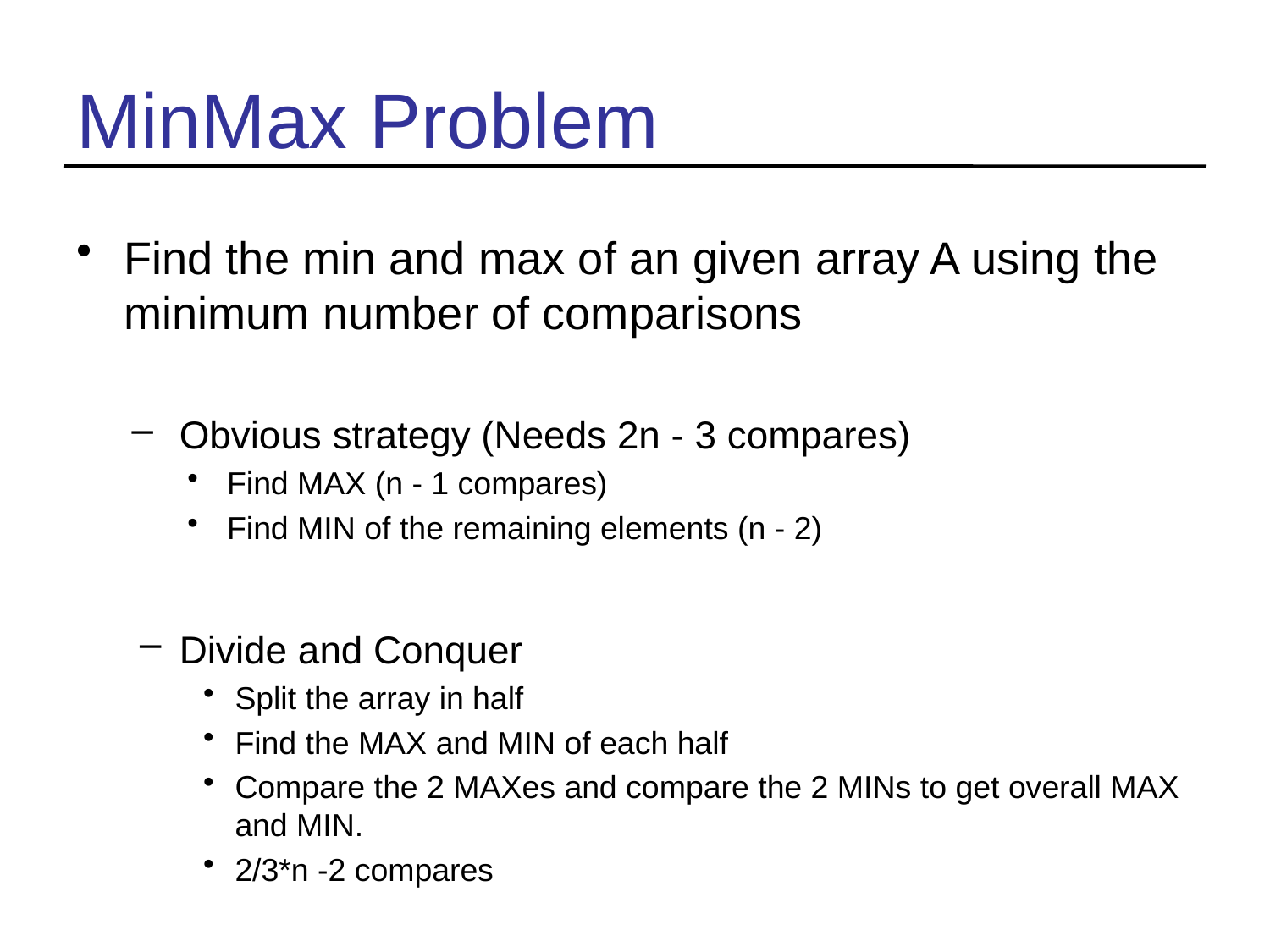

# MinMax Problem
Find the min and max of an given array A using the minimum number of comparisons

Obvious strategy (Needs 2n - 3 compares)
Find MAX (n - 1 compares)
Find MIN of the remaining elements (n - 2)

Divide and Conquer
Split the array in half
Find the MAX and MIN of each half
Compare the 2 MAXes and compare the 2 MINs to get overall MAX and MIN.
2/3*n -2 compares